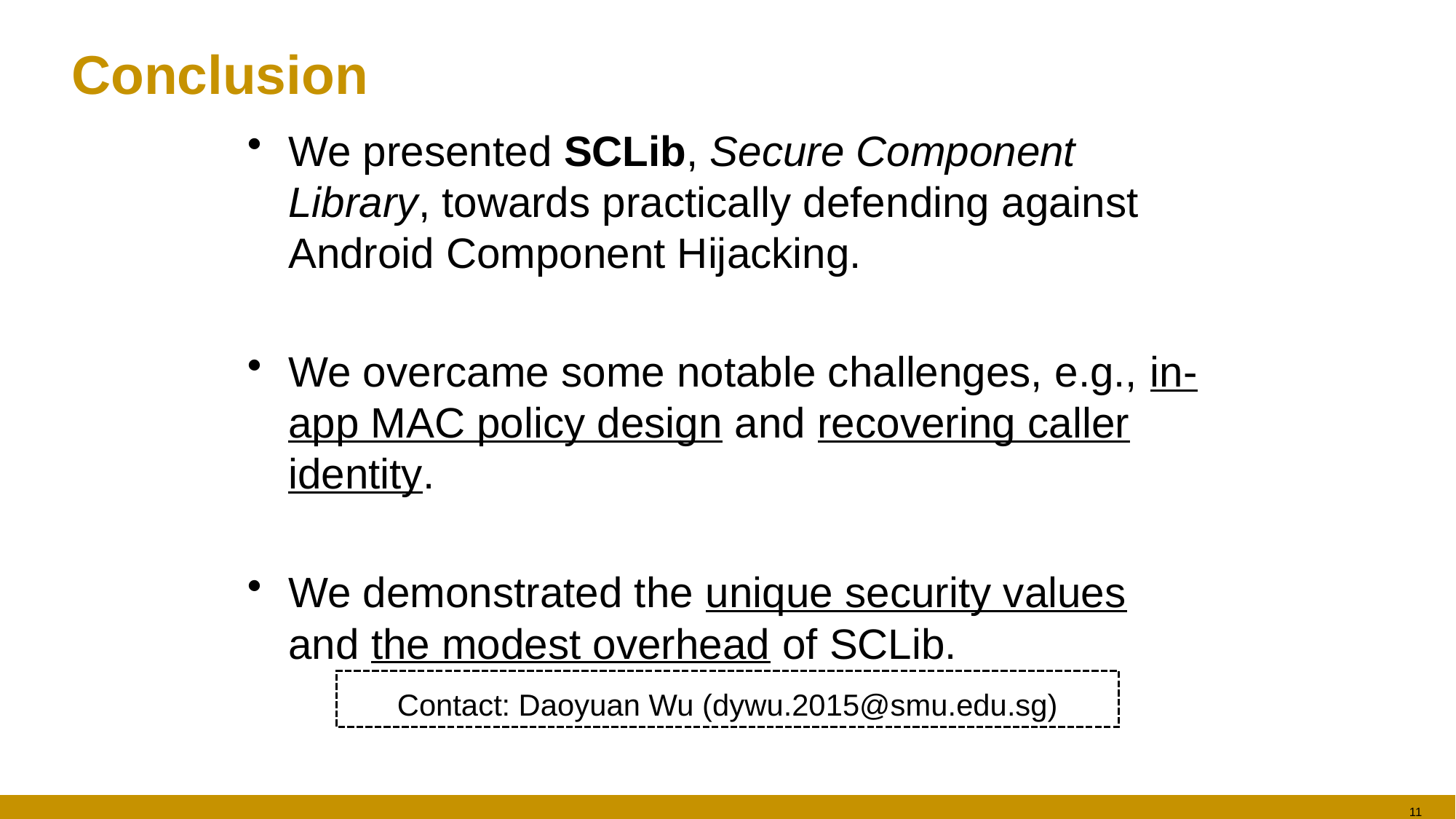

# Conclusion
We presented SCLib, Secure Component Library, towards practically defending against Android Component Hijacking.

We overcame some notable challenges, e.g., in-app MAC policy design and recovering caller identity.

We demonstrated the unique security values and the modest overhead of SCLib.
Contact: Daoyuan Wu (dywu.2015@smu.edu.sg)
11